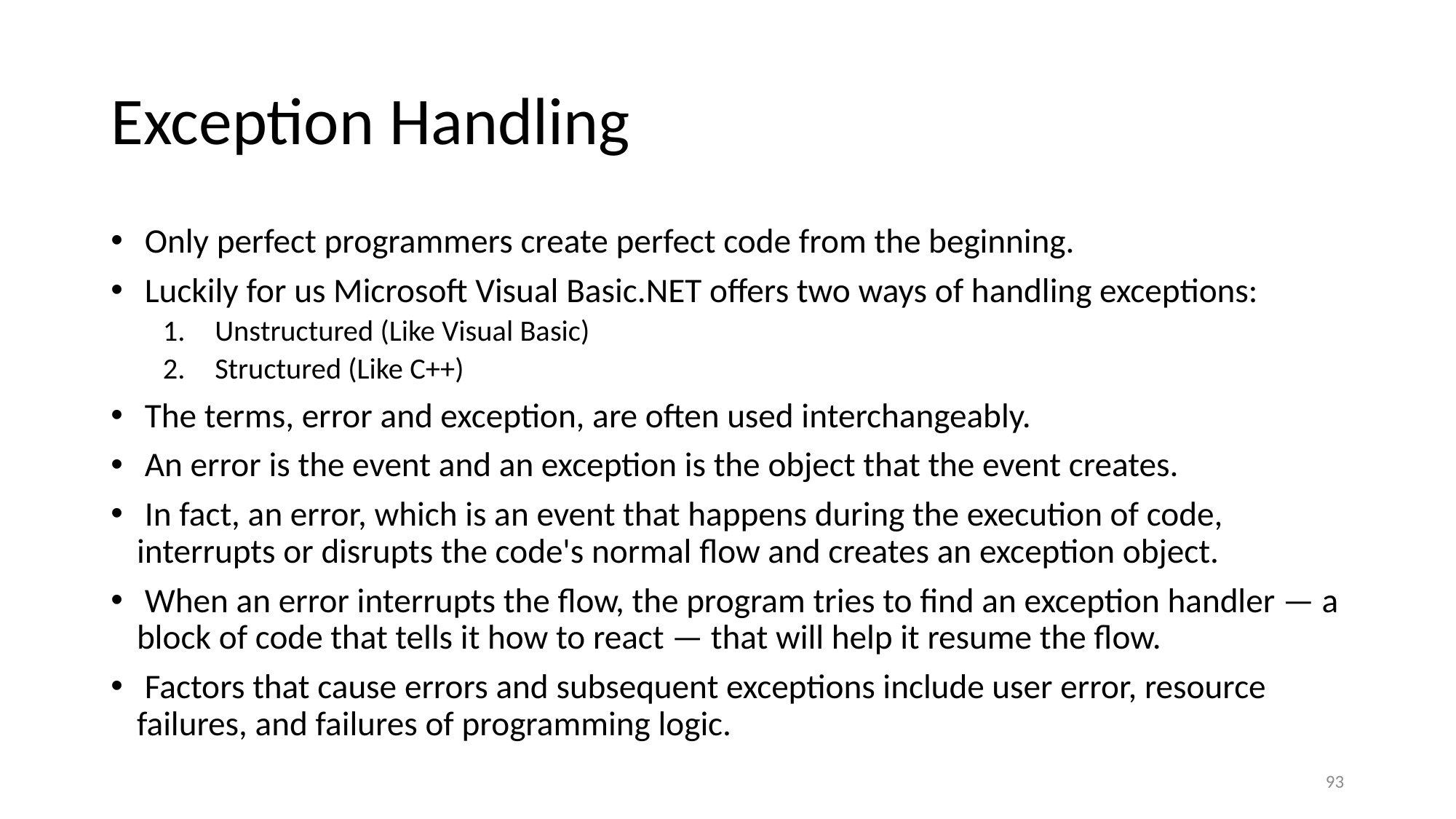

# Exception Handling
 Only perfect programmers create perfect code from the beginning.
 Luckily for us Microsoft Visual Basic.NET offers two ways of handling exceptions:
Unstructured (Like Visual Basic)
Structured (Like C++)
 The terms, error and exception, are often used interchangeably.
 An error is the event and an exception is the object that the event creates.
 In fact, an error, which is an event that happens during the execution of code, interrupts or disrupts the code's normal flow and creates an exception object.
 When an error interrupts the flow, the program tries to find an exception handler — a block of code that tells it how to react — that will help it resume the flow.
 Factors that cause errors and subsequent exceptions include user error, resource failures, and failures of programming logic.
93